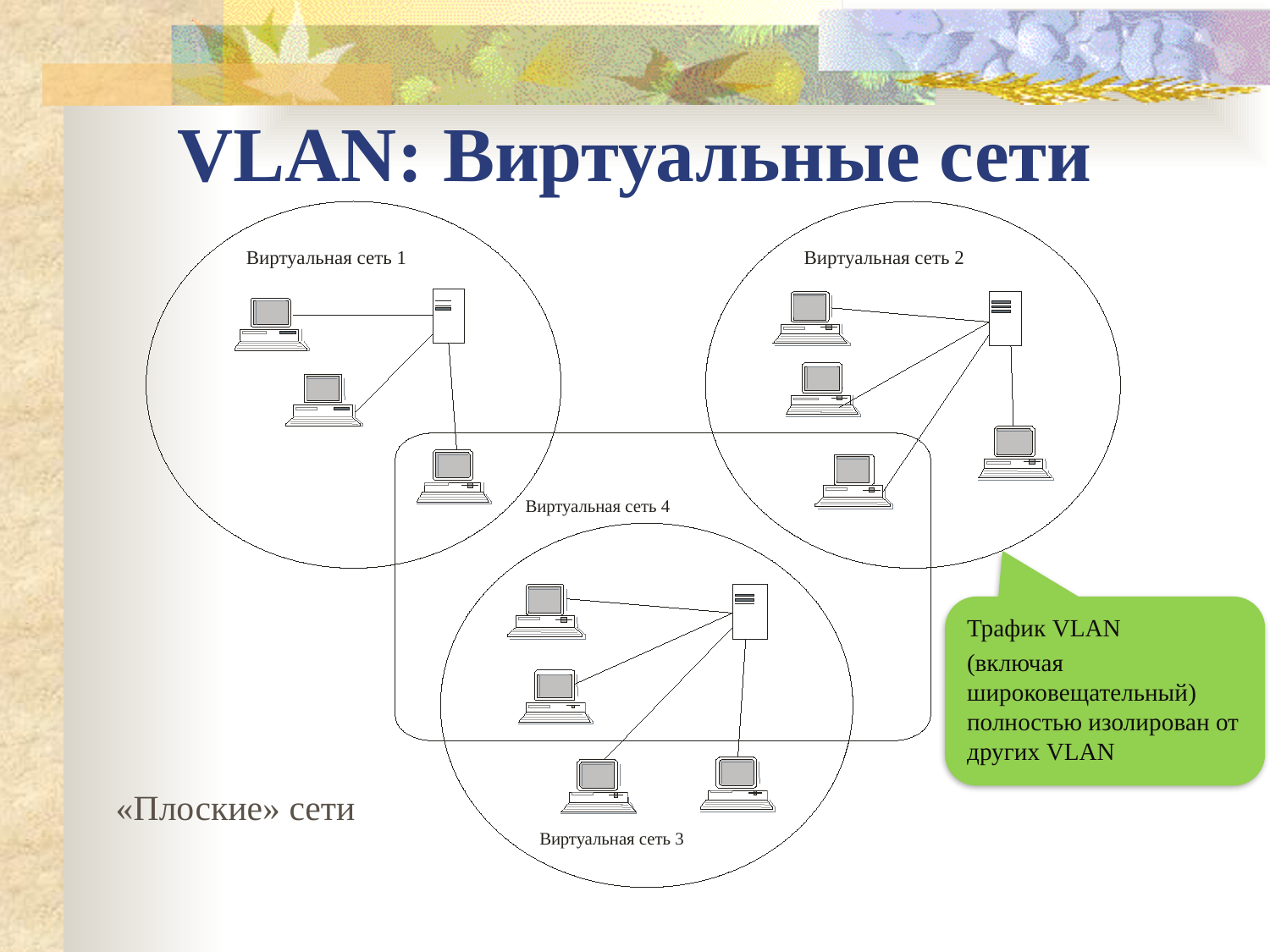

VLAN: Виртуальные сети

Виртуальная сеть 1
Виртуальная сеть 2

Виртуальная сеть 4

Виртуальная сеть 3
Трафик VLAN
(включая широковещательный) полностью изолирован от других VLAN
«Плоские» сети